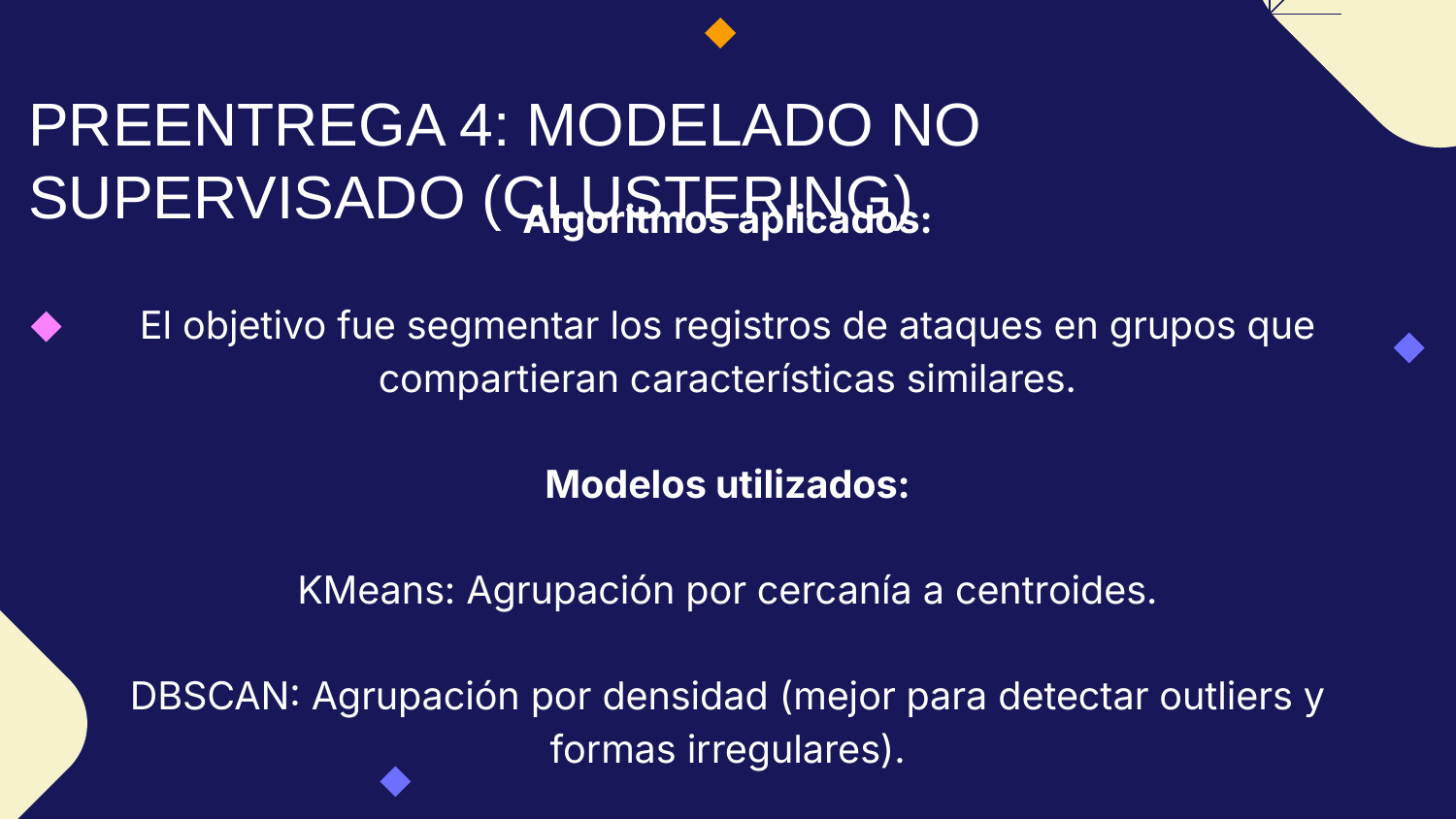

# PREENTREGA 4: MODELADO NO SUPERVISADO (CLUSTERING)

Algoritmos aplicados:

El objetivo fue segmentar los registros de ataques en grupos que compartieran características similares.

Modelos utilizados:

KMeans: Agrupación por cercanía a centroides.

DBSCAN: Agrupación por densidad (mejor para detectar outliers y formas irregulares).